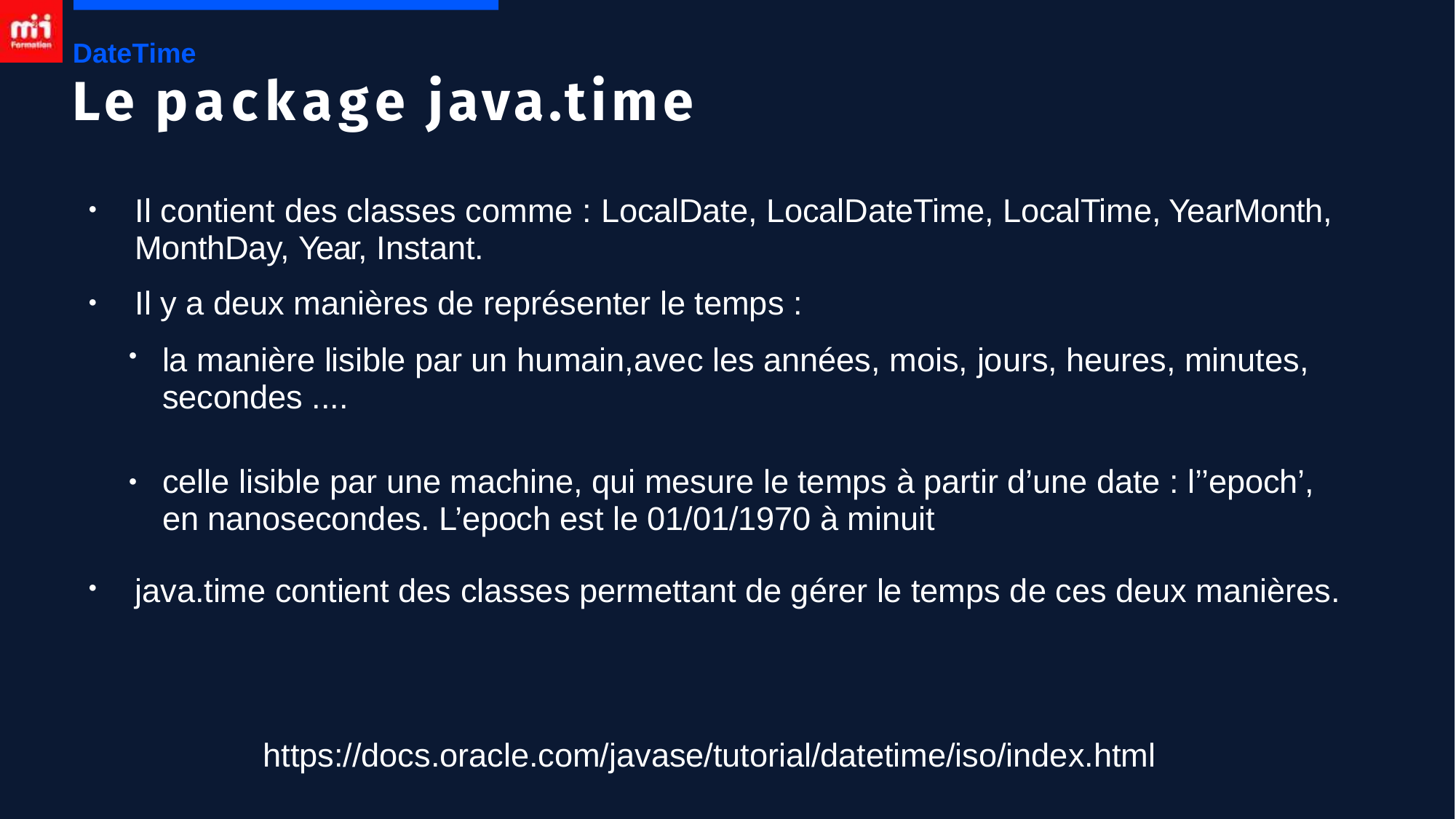

DateTime
# Le package java.time
Il contient des classes comme : LocalDate, LocalDateTime, LocalTime, YearMonth,  MonthDay, Year, Instant.
Il y a deux manières de représenter le temps :
●
●
la manière lisible par un humain,avec les années, mois, jours, heures, minutes,  secondes ....

celle lisible par une machine, qui mesure le temps à partir d’une date : l’’epoch’,  en nanosecondes. L’epoch est le 01/01/1970 à minuit

●
●
java.time contient des classes permettant de gérer le temps de ces deux manières.
●
https://docs.oracle.com/javase/tutorial/datetime/iso/index.html